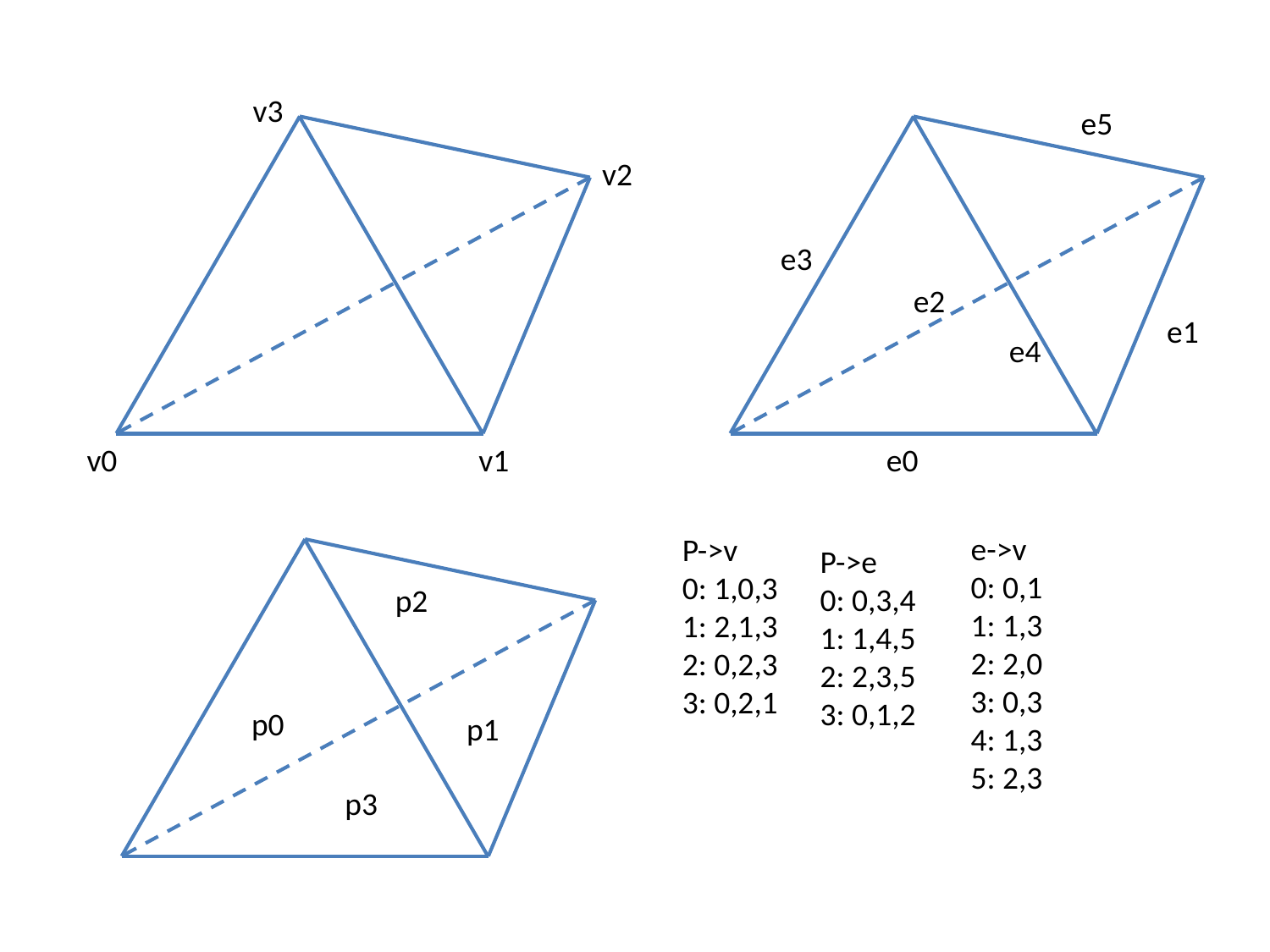

v3
e5
v2
e3
e2
e1
e4
v0
v1
e0
e->v
0: 0,1
1: 1,3
2: 2,0
3: 0,3
4: 1,3
5: 2,3
P->v
0: 1,0,3
1: 2,1,3
2: 0,2,3
3: 0,2,1
P->e
0: 0,3,4
1: 1,4,5
2: 2,3,5
3: 0,1,2
p2
p0
p1
p3